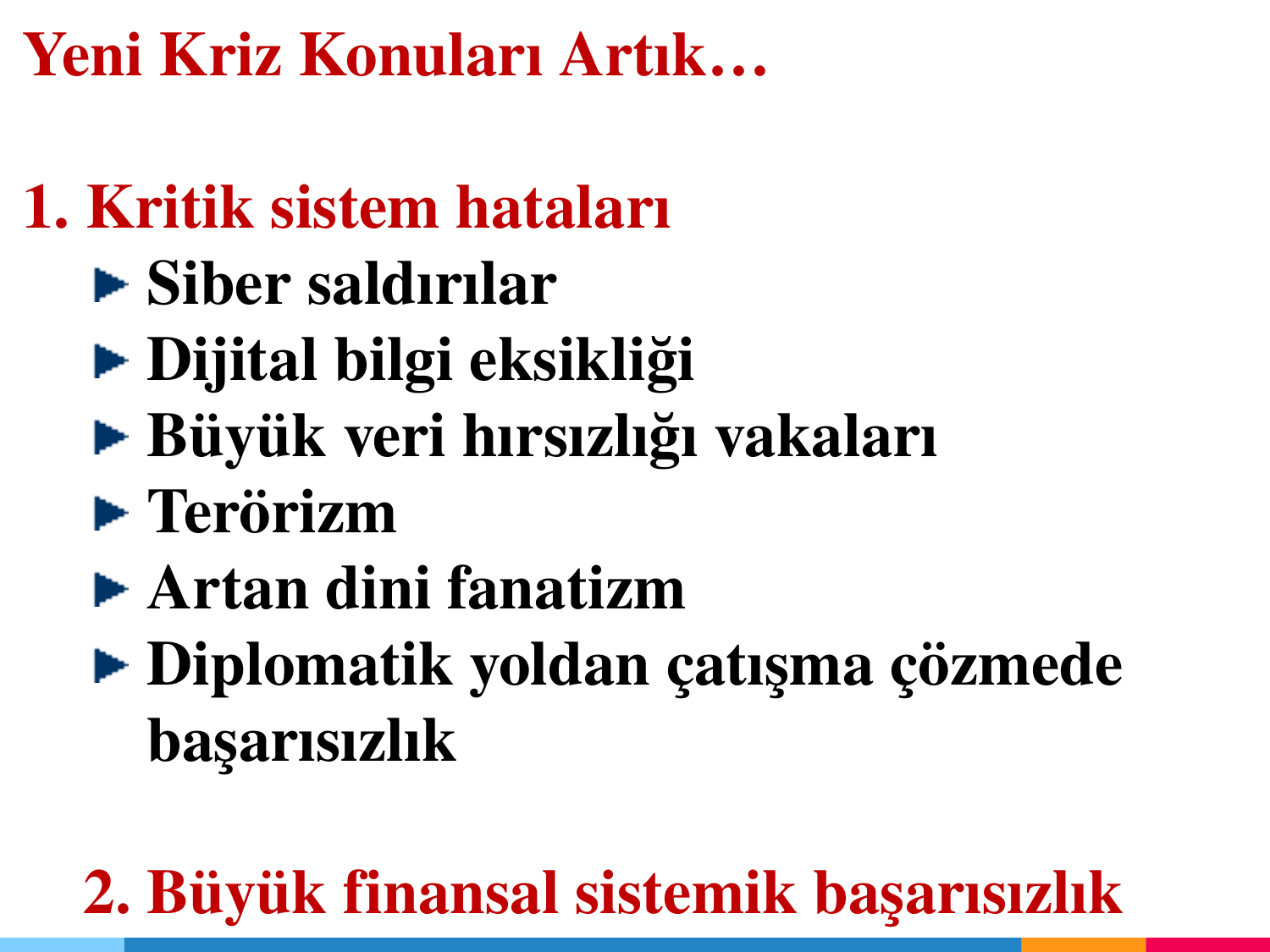

Yeni Kriz Konuları Artık…

1. Kritik sistem hataları
Siber saldırılar
Dijital bilgi eksikliği
Büyük veri hırsızlığı vakaları
Terörizm
Artan dini fanatizm
Diplomatik yoldan çatışma çözmede başarısızlık

2. Büyük finansal sistemik başarısızlık